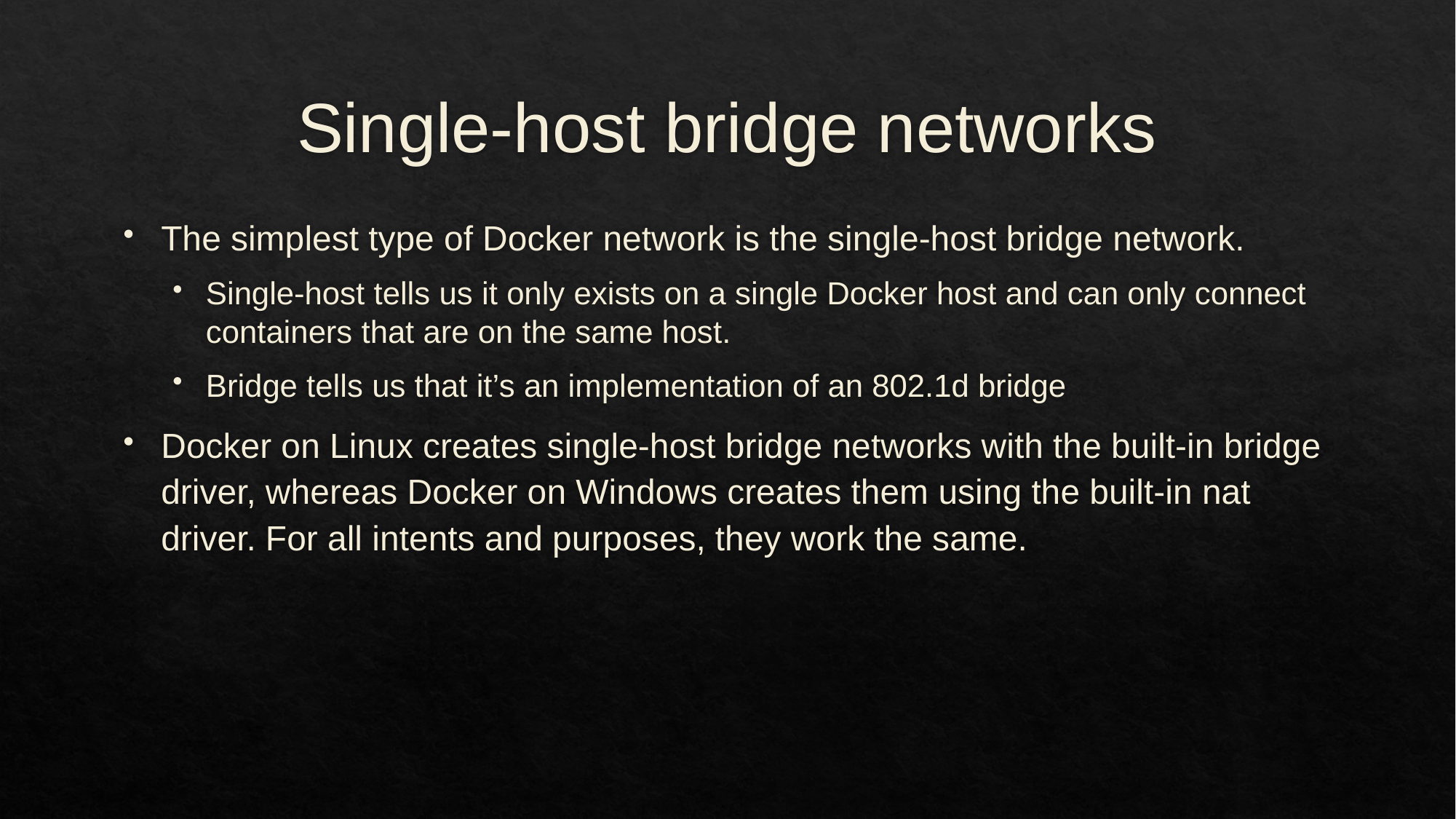

# Single-host bridge networks
The simplest type of Docker network is the single-host bridge network.
Single-host tells us it only exists on a single Docker host and can only connect containers that are on the same host.
Bridge tells us that it’s an implementation of an 802.1d bridge
Docker on Linux creates single-host bridge networks with the built-in bridge driver, whereas Docker on Windows creates them using the built-in nat driver. For all intents and purposes, they work the same.